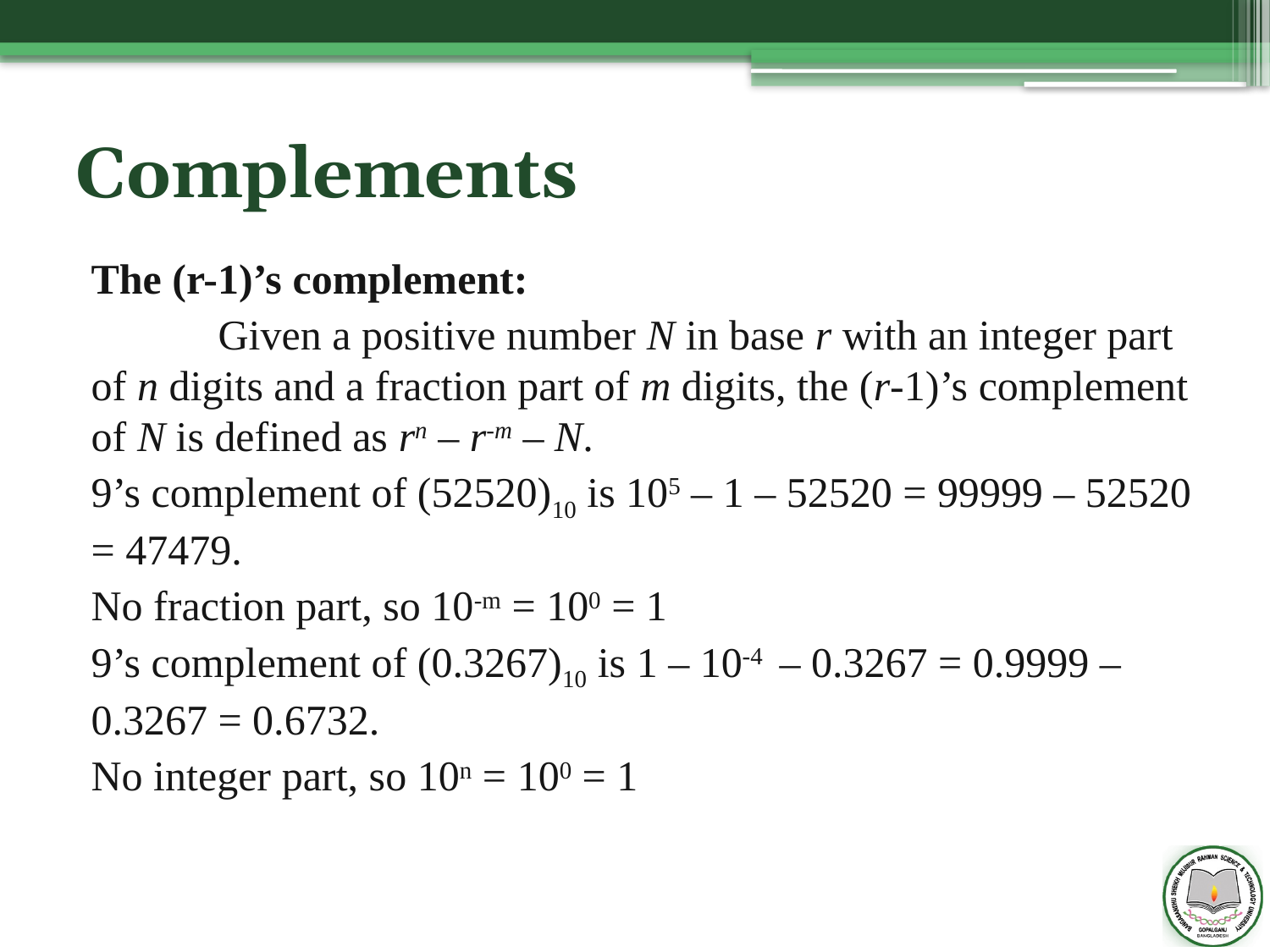

# Complements
The (r-1)’s complement:
	Given a positive number N in base r with an integer part of n digits and a fraction part of m digits, the (r-1)’s complement of N is defined as rn – r-m – N.
9’s complement of (52520)10 is 105 – 1 – 52520 = 99999 – 52520 = 47479.
No fraction part, so 10-m = 100 = 1
9’s complement of (0.3267)10 is 1 – 10-4  – 0.3267 = 0.9999 – 0.3267 = 0.6732.
No integer part, so 10n = 100 = 1